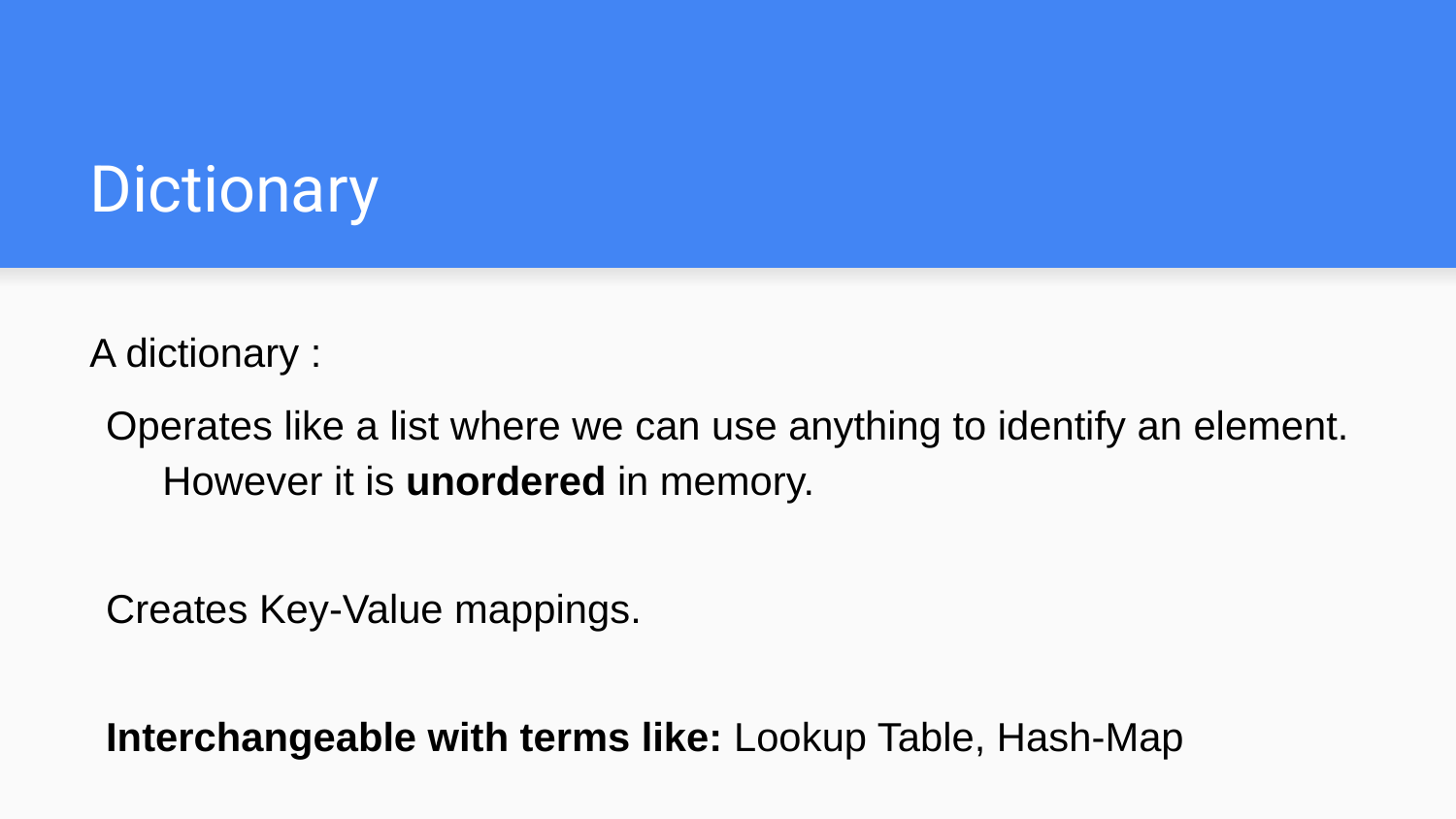

# Dictionary
A dictionary :
Operates like a list where we can use anything to identify an element. However it is unordered in memory.
Creates Key-Value mappings.
Interchangeable with terms like: Lookup Table, Hash-Map